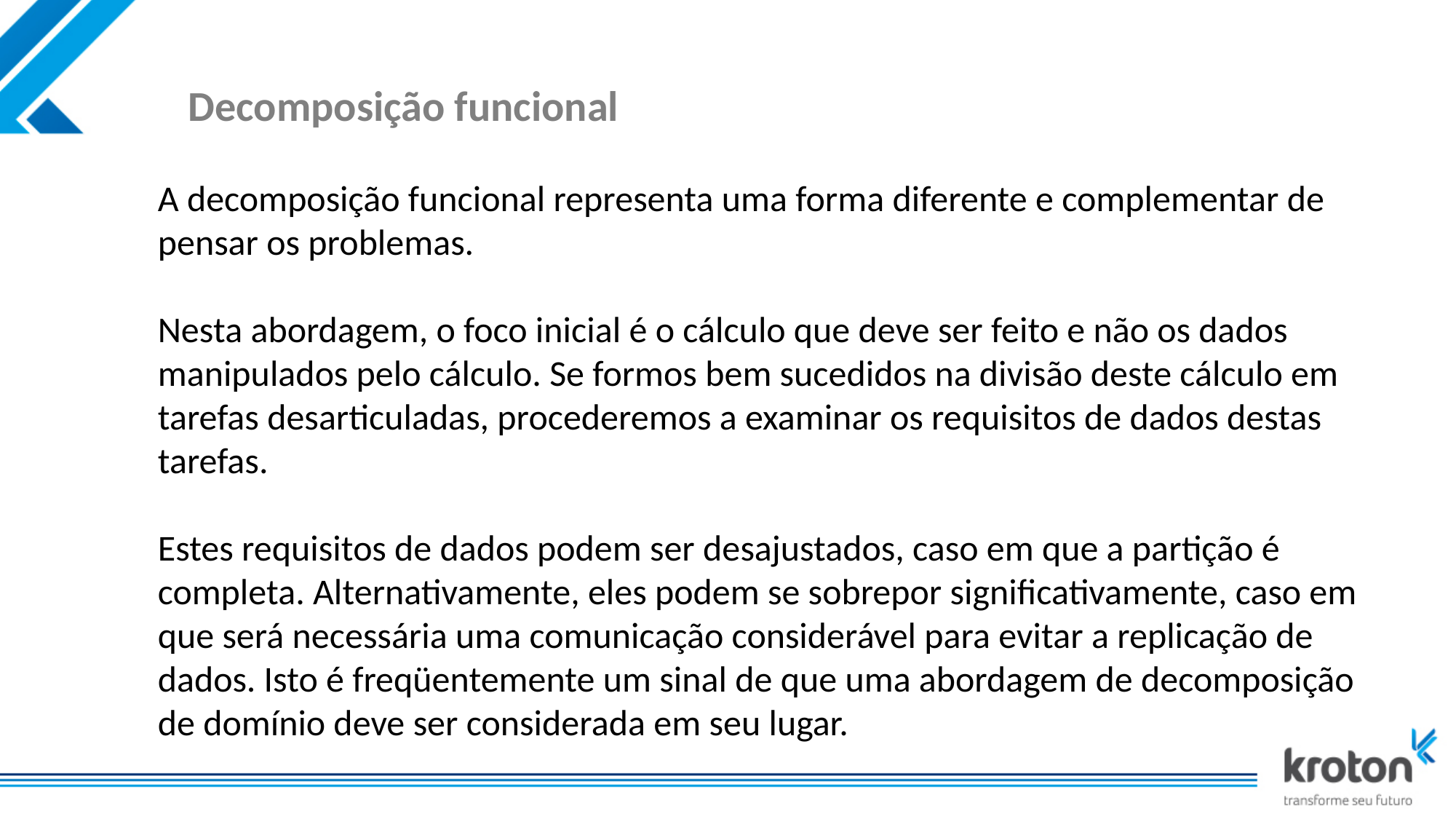

# Decomposição funcional

A decomposição funcional representa uma forma diferente e complementar de pensar os problemas.

Nesta abordagem, o foco inicial é o cálculo que deve ser feito e não os dados manipulados pelo cálculo. Se formos bem sucedidos na divisão deste cálculo em tarefas desarticuladas, procederemos a examinar os requisitos de dados destas tarefas.

Estes requisitos de dados podem ser desajustados, caso em que a partição é completa. Alternativamente, eles podem se sobrepor significativamente, caso em que será necessária uma comunicação considerável para evitar a replicação de dados. Isto é freqüentemente um sinal de que uma abordagem de decomposição de domínio deve ser considerada em seu lugar.